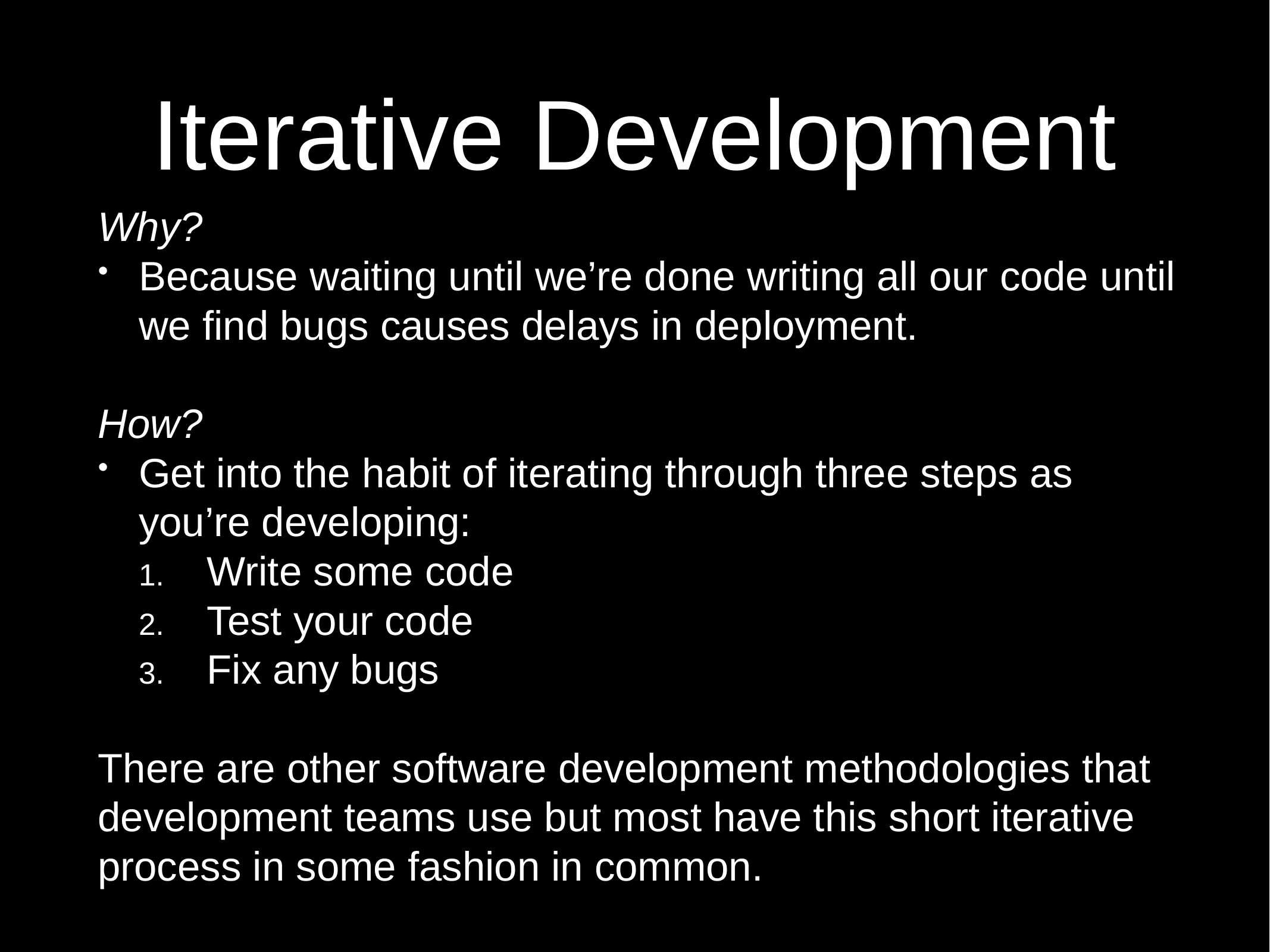

# Iterative Development
Why?
Because waiting until we’re done writing all our code until we find bugs causes delays in deployment.

How?
Get into the habit of iterating through three steps as you’re developing:
Write some code
Test your code
Fix any bugs

There are other software development methodologies that development teams use but most have this short iterative process in some fashion in common.